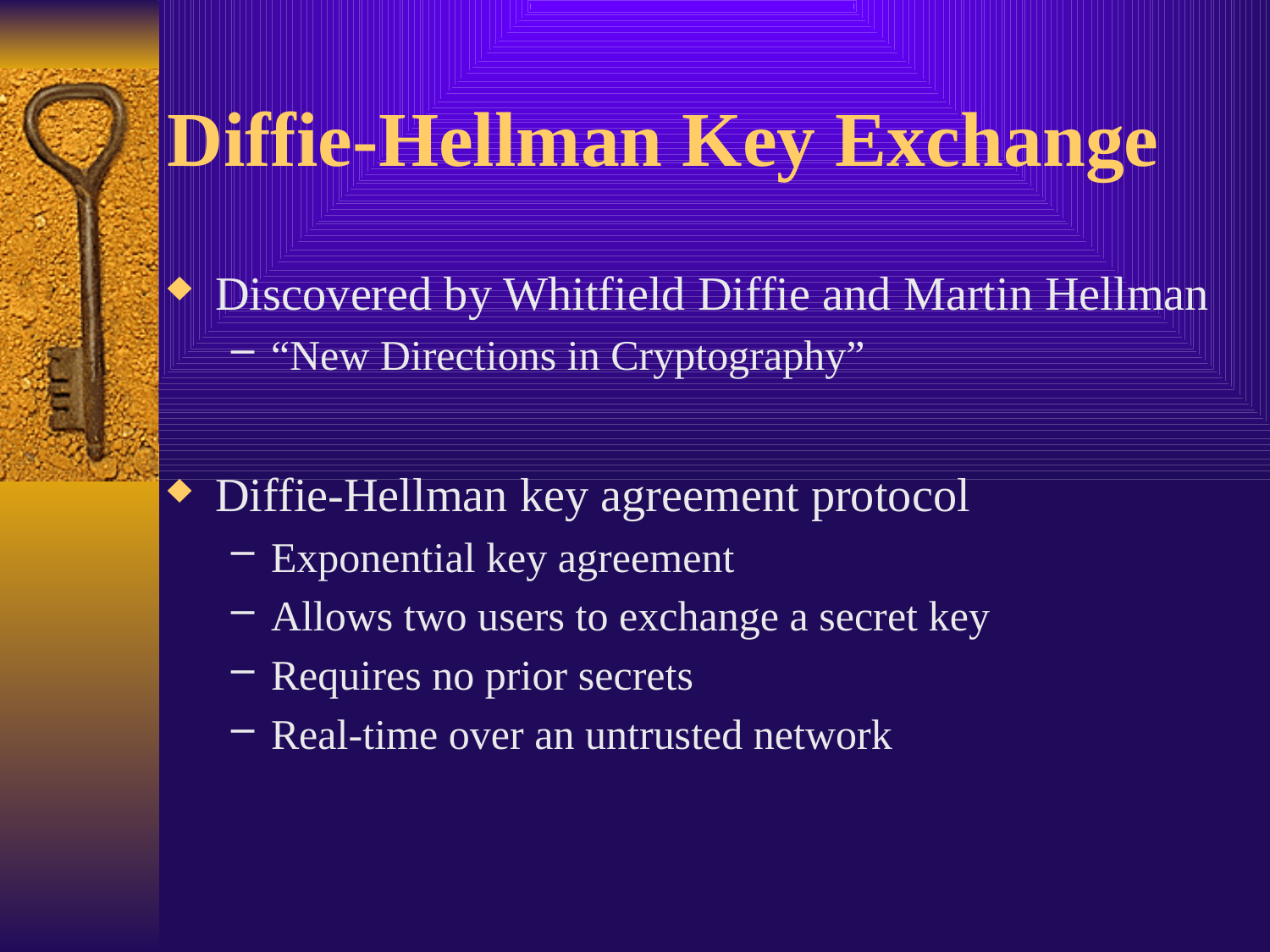

Diffie-Hellman Key Exchange
Discovered by Whitfield Diffie and Martin Hellman
“New Directions in Cryptography”

Diffie-Hellman key agreement protocol
Exponential key agreement
Allows two users to exchange a secret key
Requires no prior secrets
Real-time over an untrusted network